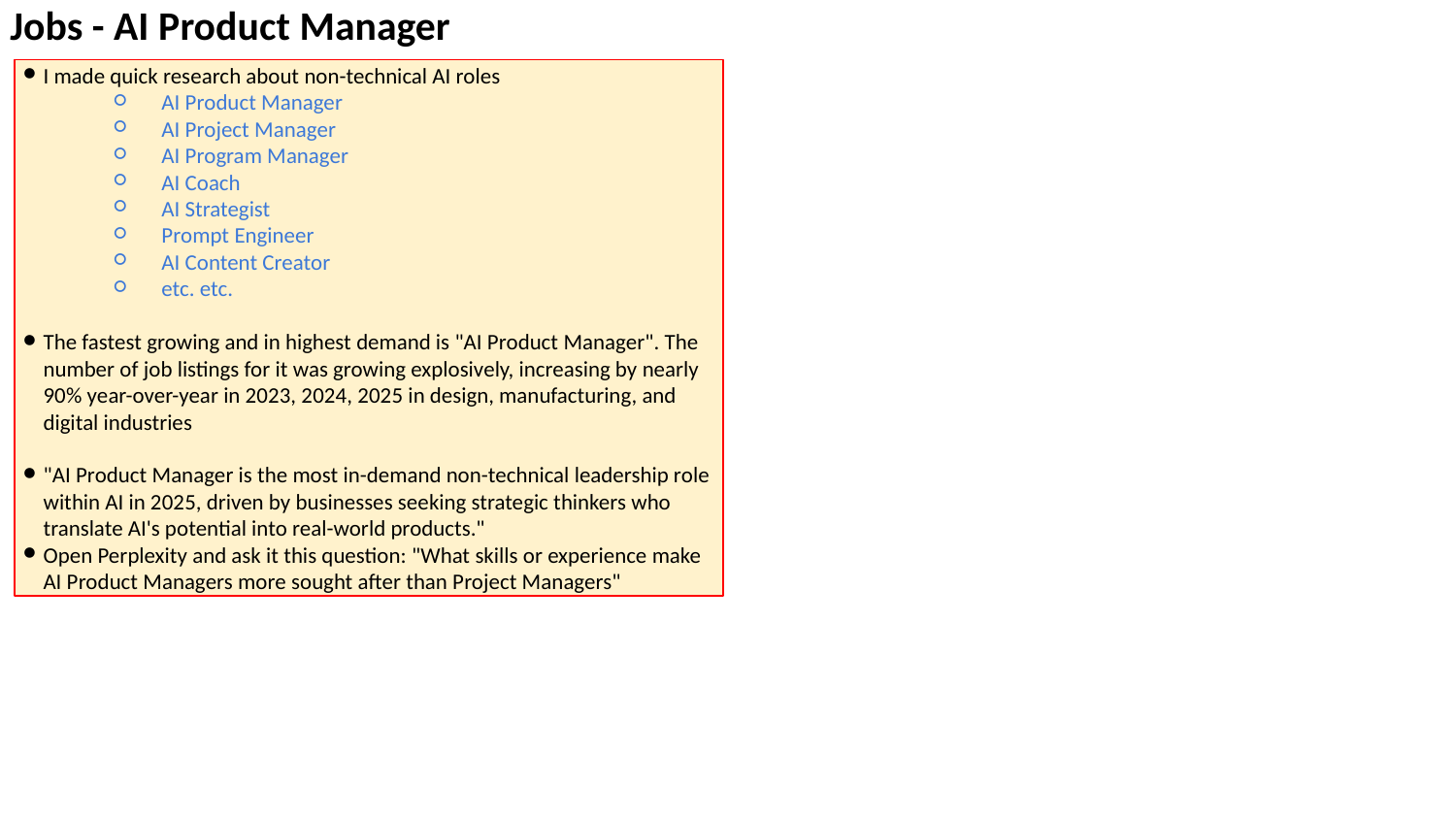

Jobs - AI Product Manager
I made quick research about non-technical AI roles
AI Product Manager
AI Project Manager
AI Program Manager
AI Coach
AI Strategist
Prompt Engineer
AI Content Creator
etc. etc.

The fastest growing and in highest demand is "AI Product Manager". The number of job listings for it was growing explosively, increasing by nearly 90% year-over-year in 2023, 2024, 2025 in design, manufacturing, and digital industries

"AI Product Manager is the most in-demand non-technical leadership role within AI in 2025, driven by businesses seeking strategic thinkers who translate AI's potential into real-world products."
Open Perplexity and ask it this question: "What skills or experience make AI Product Managers more sought after than Project Managers"